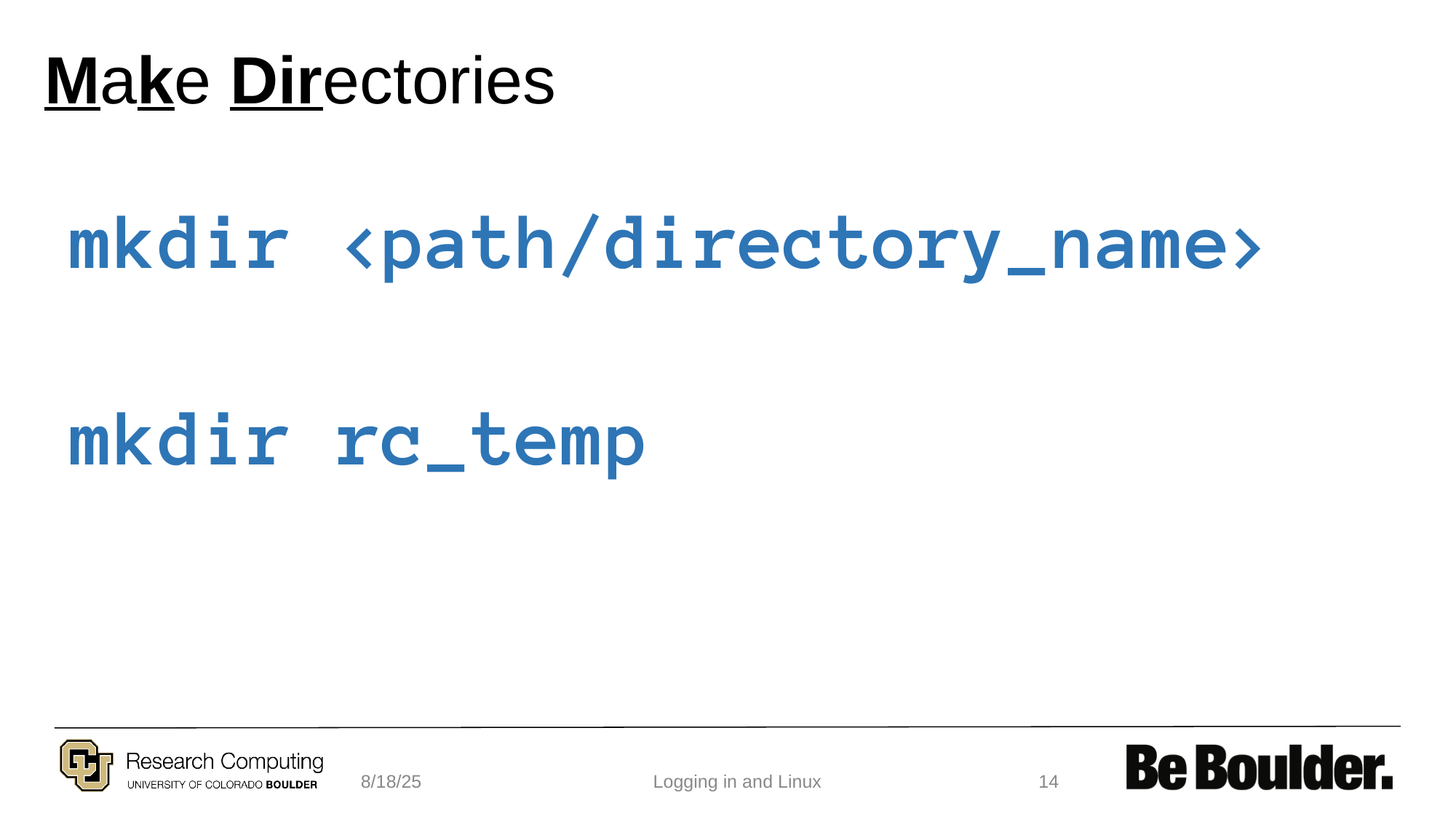

# Make Directories
mkdir <path/directory_name>

mkdir rc_temp
8/18/25
Logging in and Linux
14